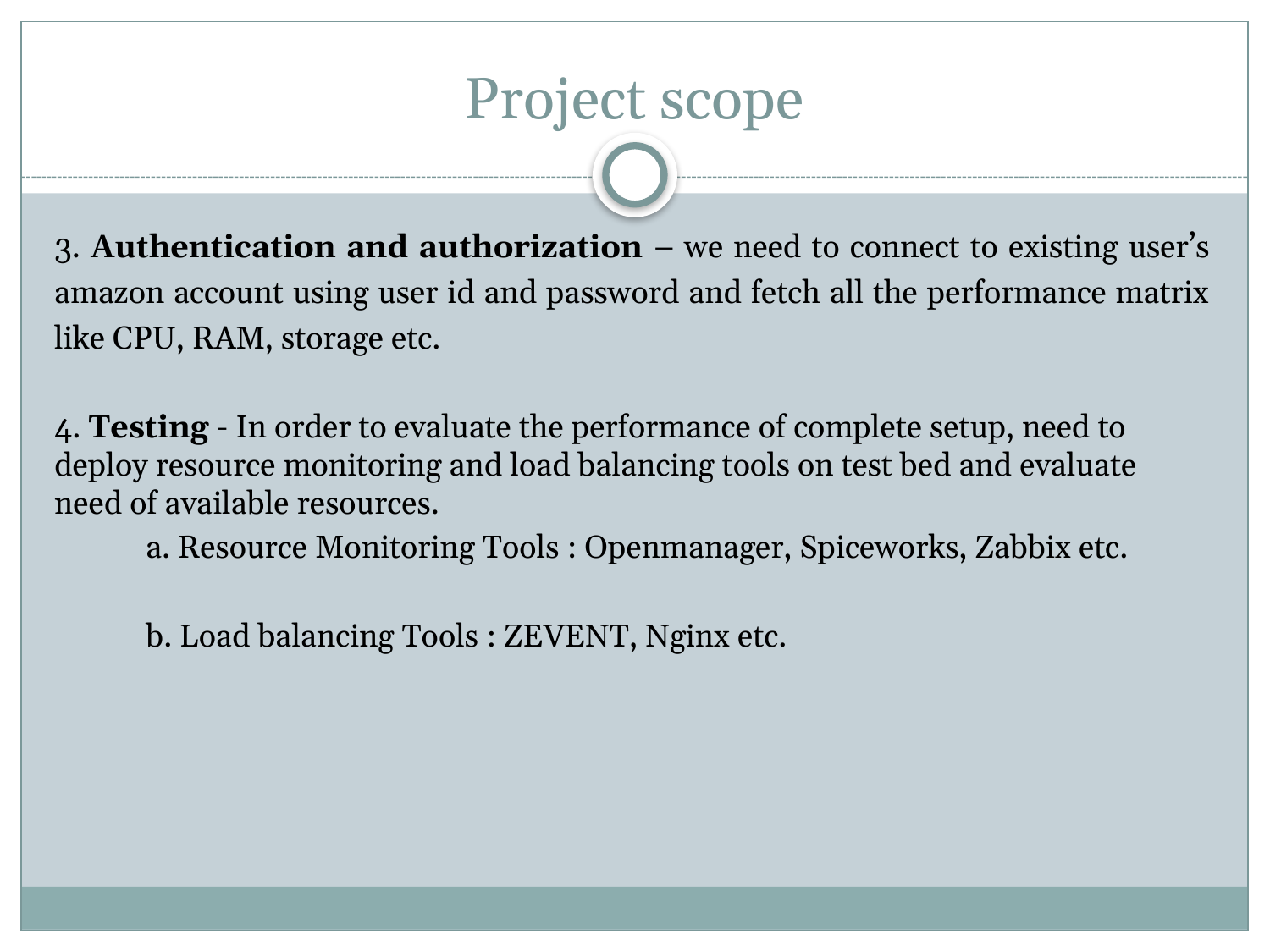

# Project scope
3. Authentication and authorization – we need to connect to existing user’s amazon account using user id and password and fetch all the performance matrix like CPU, RAM, storage etc.

4. Testing - In order to evaluate the performance of complete setup, need to deploy resource monitoring and load balancing tools on test bed and evaluate need of available resources.
            a. Resource Monitoring Tools : Openmanager, Spiceworks, Zabbix etc.

            b. Load balancing Tools : ZEVENT, Nginx etc.